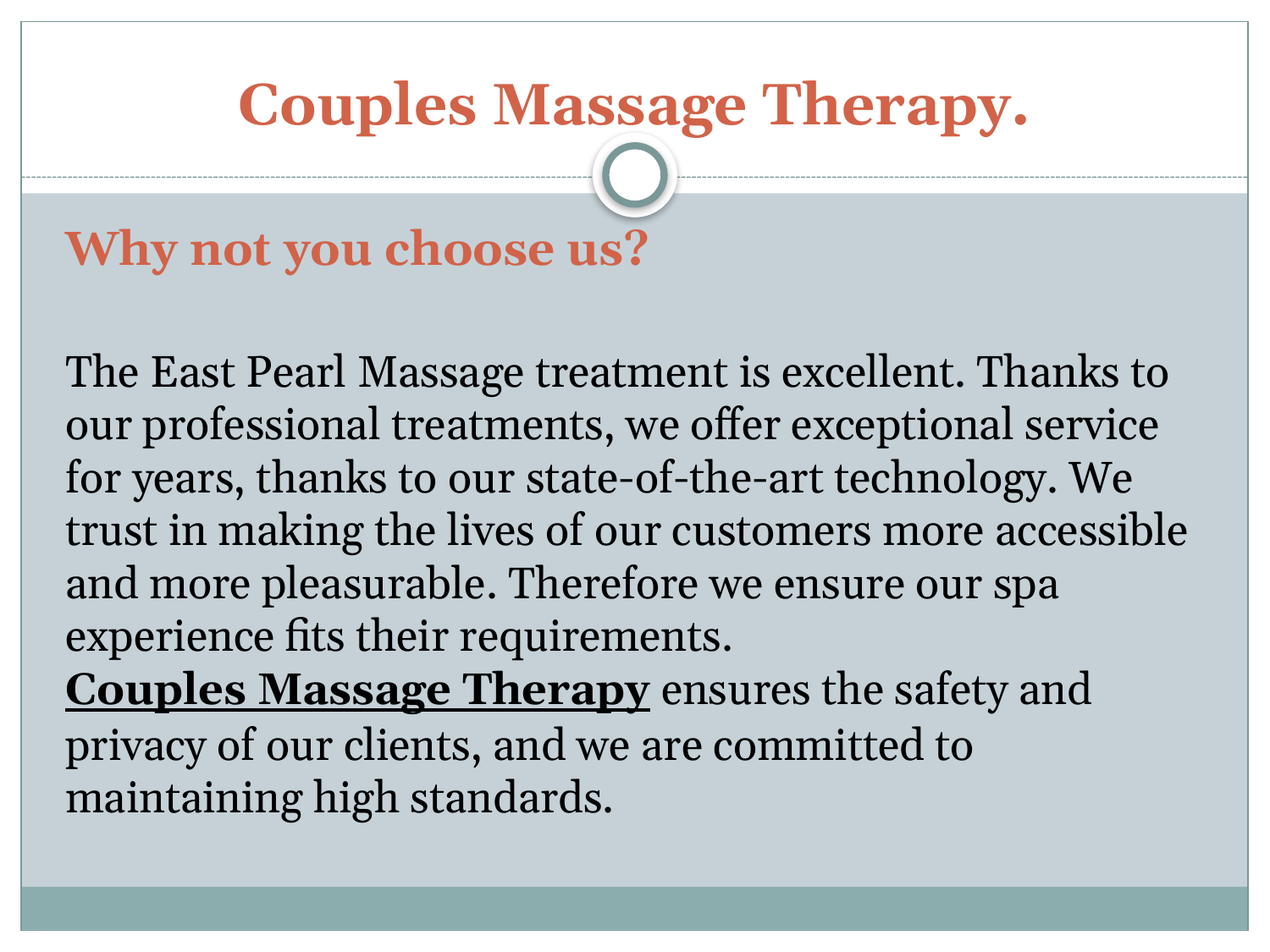

# Couples Massage Therapy.
Why not you choose us?

The East Pearl Massage treatment is excellent. Thanks to our professional treatments, we offer exceptional service for years, thanks to our state-of-the-art technology. We trust in making the lives of our customers more accessible and more pleasurable. Therefore we ensure our spa experience fits their requirements. Couples Massage Therapy ensures the safety and privacy of our clients, and we are committed to maintaining high standards.